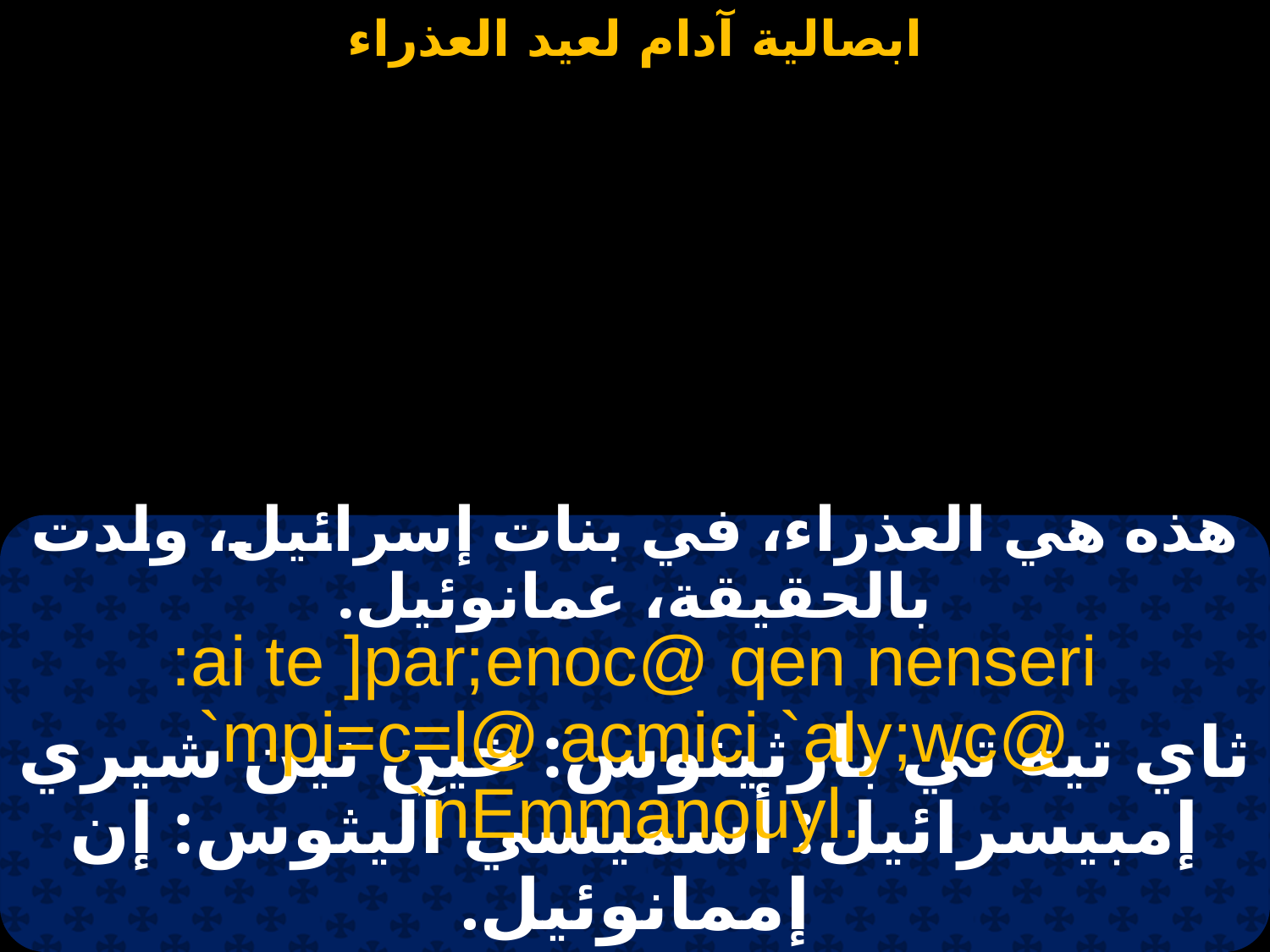

#
هذه هي العذراء، في بنات إسرائيل، ولدت بالحقيقة، عمانوئيل.
:ai te ]par;enoc@ qen nenseri `mpi=c=l@ acmici `aly;wc@ `nEmmanouyl.
ثاي تيه تي بارثينوس: خين نين شيري إمبيسرائيل: أسميسي آليثوس: إن إممانوئيل.